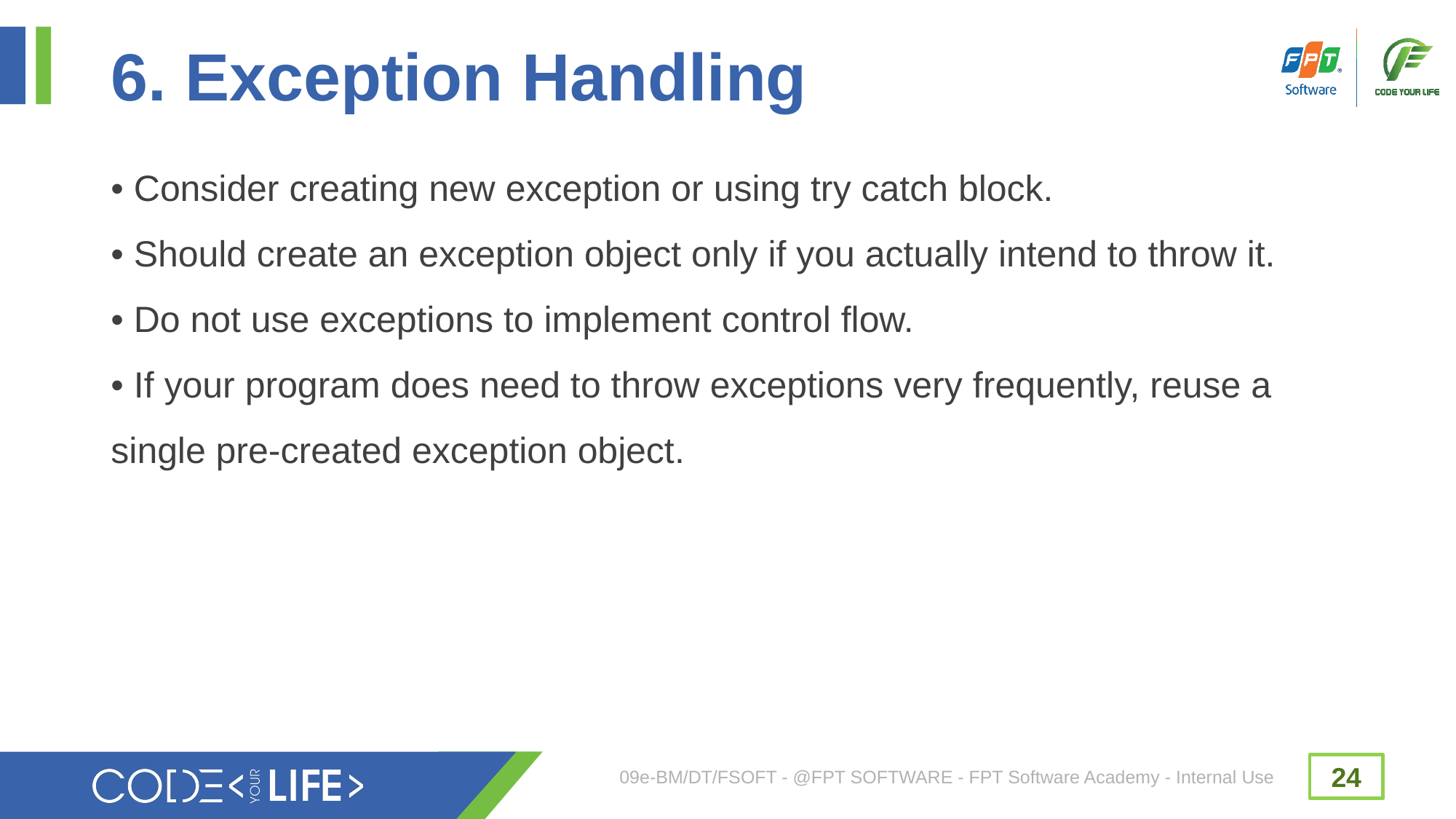

# 6. Exception Handling
• Consider creating new exception or using try catch block.
• Should create an exception object only if you actually intend to throw it.
• Do not use exceptions to implement control flow.
• If your program does need to throw exceptions very frequently, reuse a
single pre-created exception object.
09e-BM/DT/FSOFT - @FPT SOFTWARE - FPT Software Academy - Internal Use
24